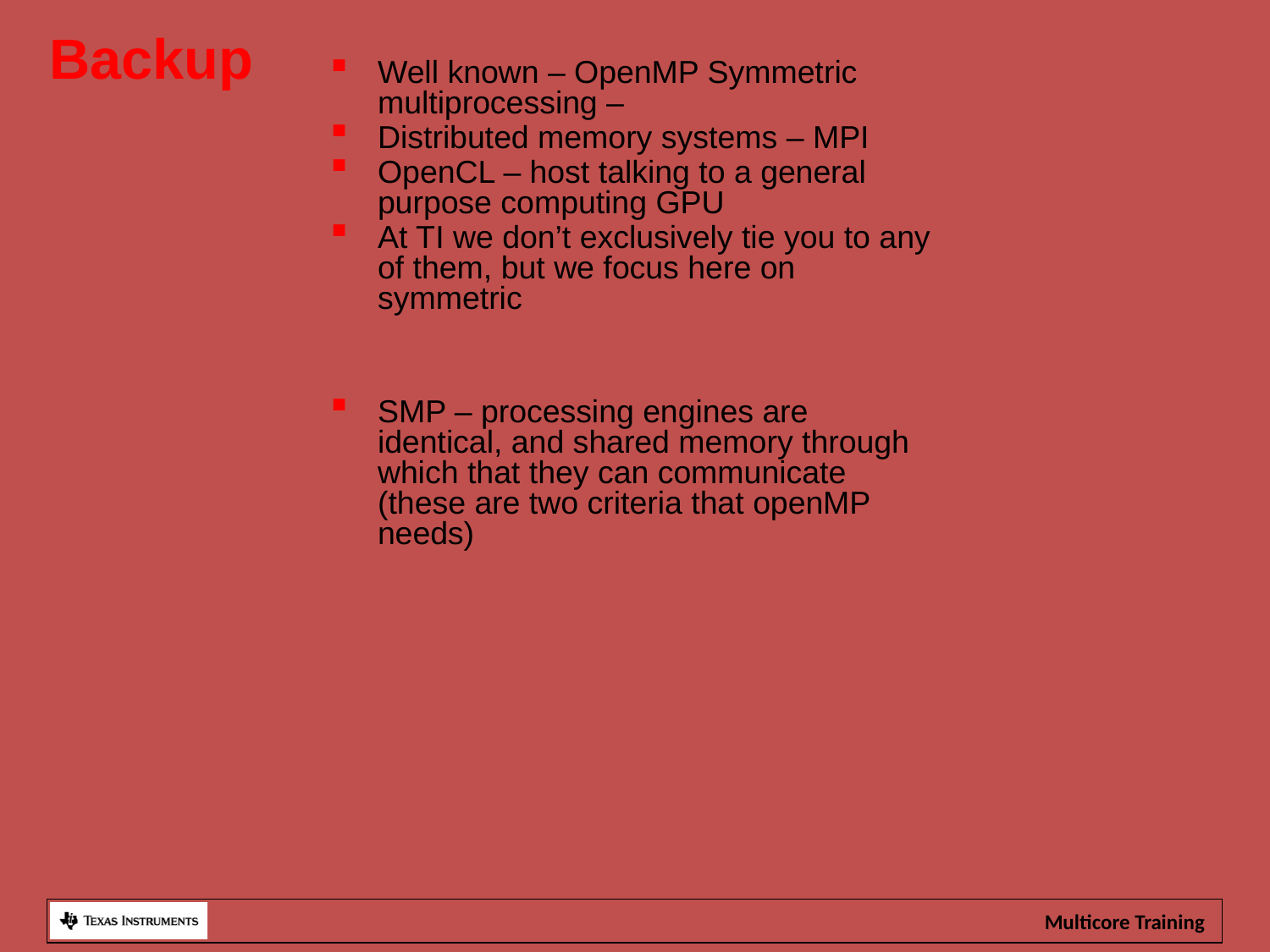

Backup
Well known – OpenMP Symmetric multiprocessing –
Distributed memory systems – MPI
OpenCL – host talking to a general purpose computing GPU
At TI we don’t exclusively tie you to any of them, but we focus here on symmetric

SMP – processing engines are identical, and shared memory through which that they can communicate (these are two criteria that openMP needs)